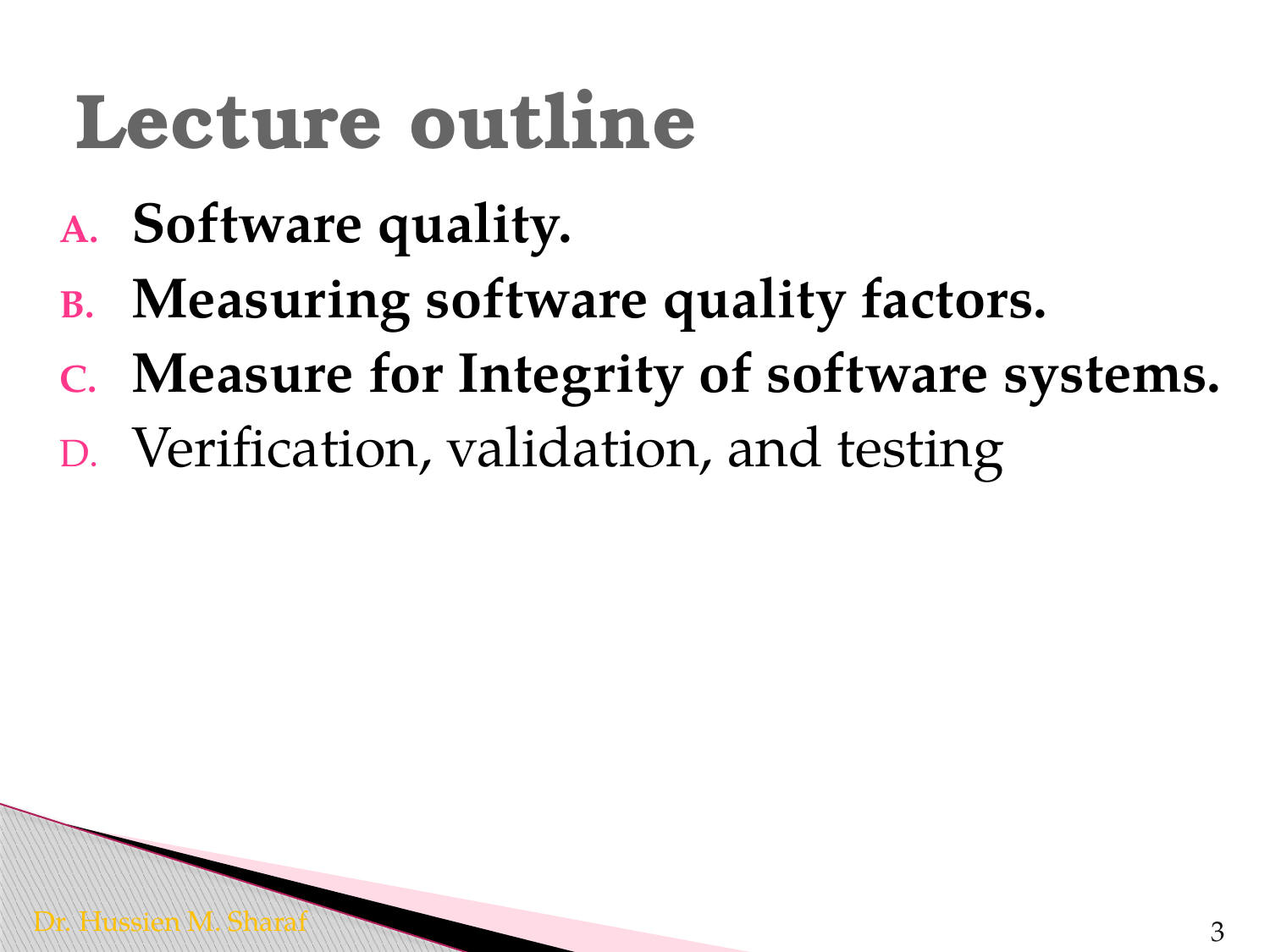

# Lecture outline
Software quality.
Measuring software quality factors.
Measure for Integrity of software systems.
Verification, validation, and testing

Dr. Hussien M. Sharaf
3